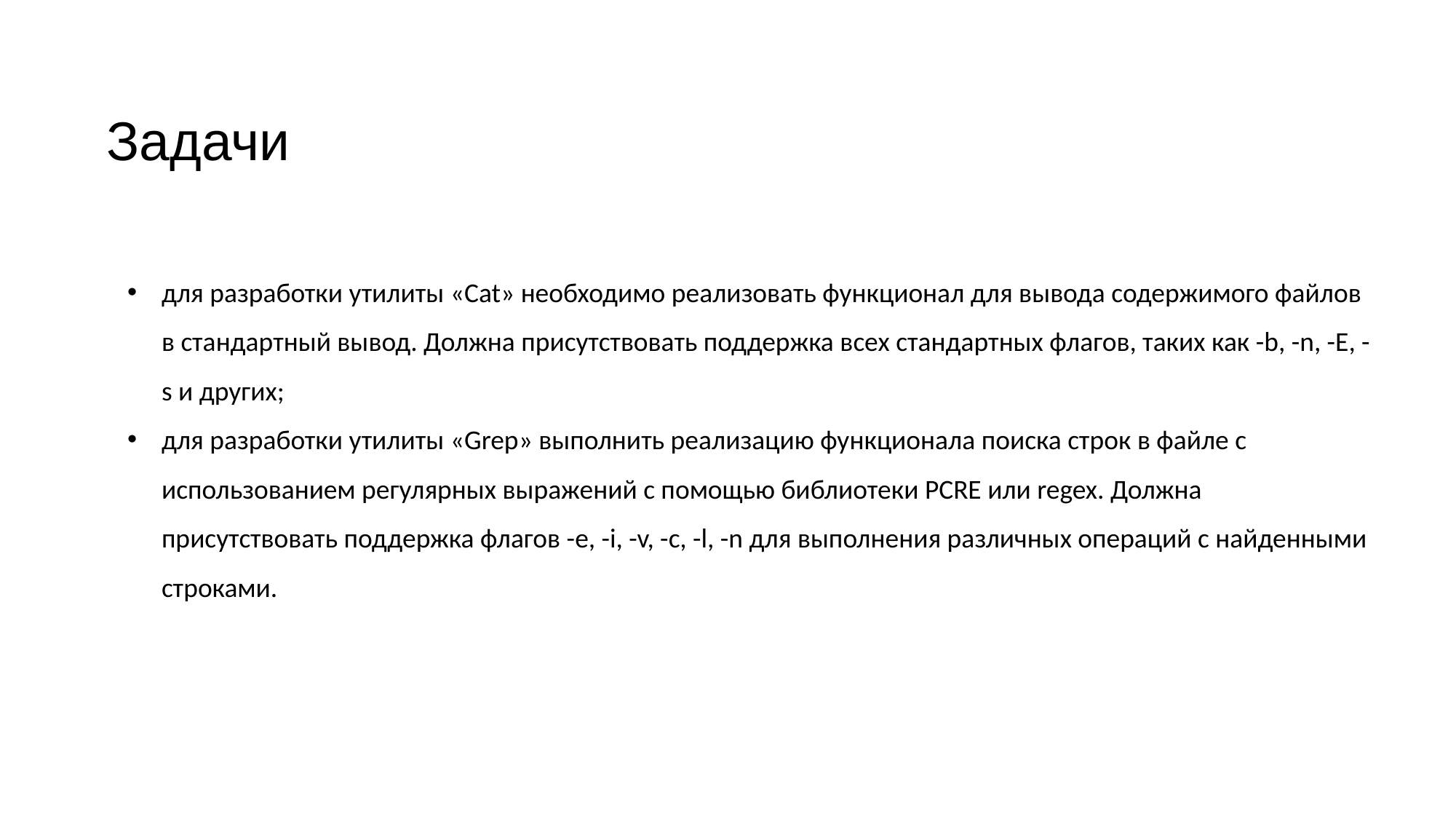

Задачи
для разработки утилиты «Cat» необходимо реализовать функционал для вывода содержимого файлов в стандартный вывод. Должна присутствовать поддержка всех стандартных флагов, таких как -b, -n, -E, -s и других;
для разработки утилиты «Grep» выполнить реализацию функционала поиска строк в файле с использованием регулярных выражений с помощью библиотеки PCRE или regex. Должна присутствовать поддержка флагов -e, -i, -v, -c, -l, -n для выполнения различных операций с найденными строками.